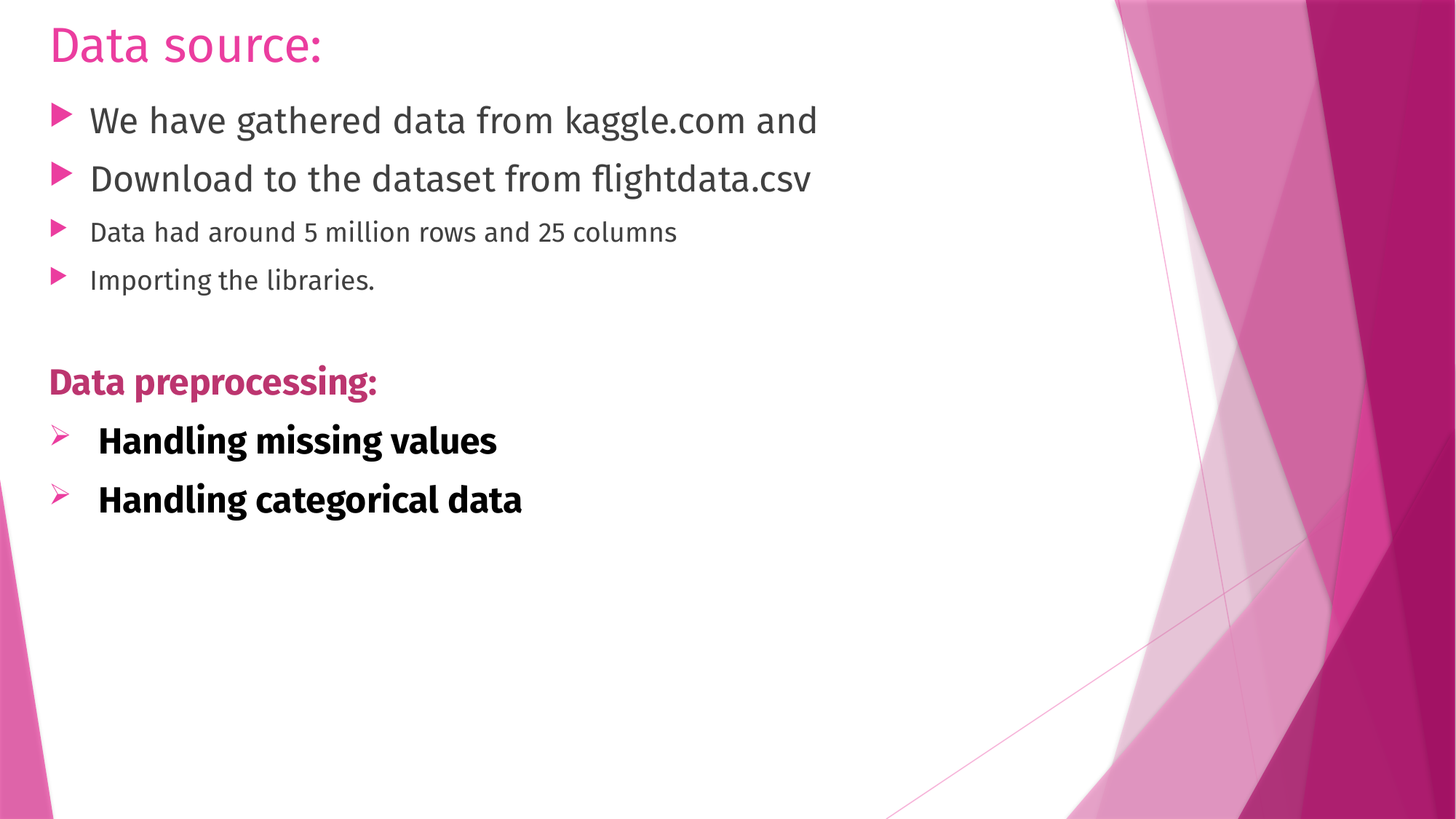

# Data source:
We have gathered data from kaggle.com and
Download to the dataset from flightdata.csv
Data had around 5 million rows and 25 columns
Importing the libraries.

Data preprocessing:
 Handling missing values
 Handling categorical data